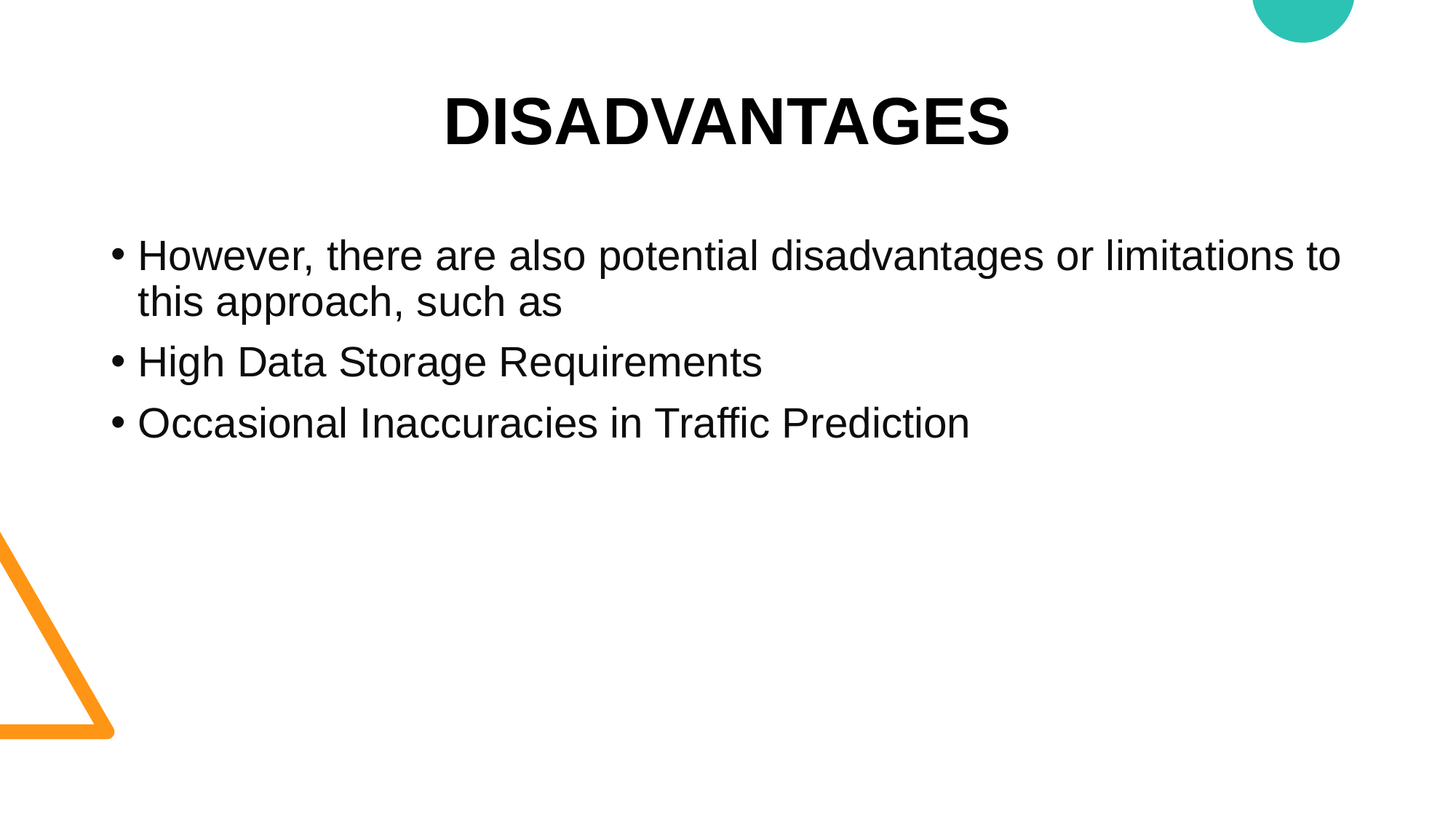

# DISADVANTAGES
However, there are also potential disadvantages or limitations to this approach, such as
High Data Storage Requirements
Occasional Inaccuracies in Traffic Prediction

20